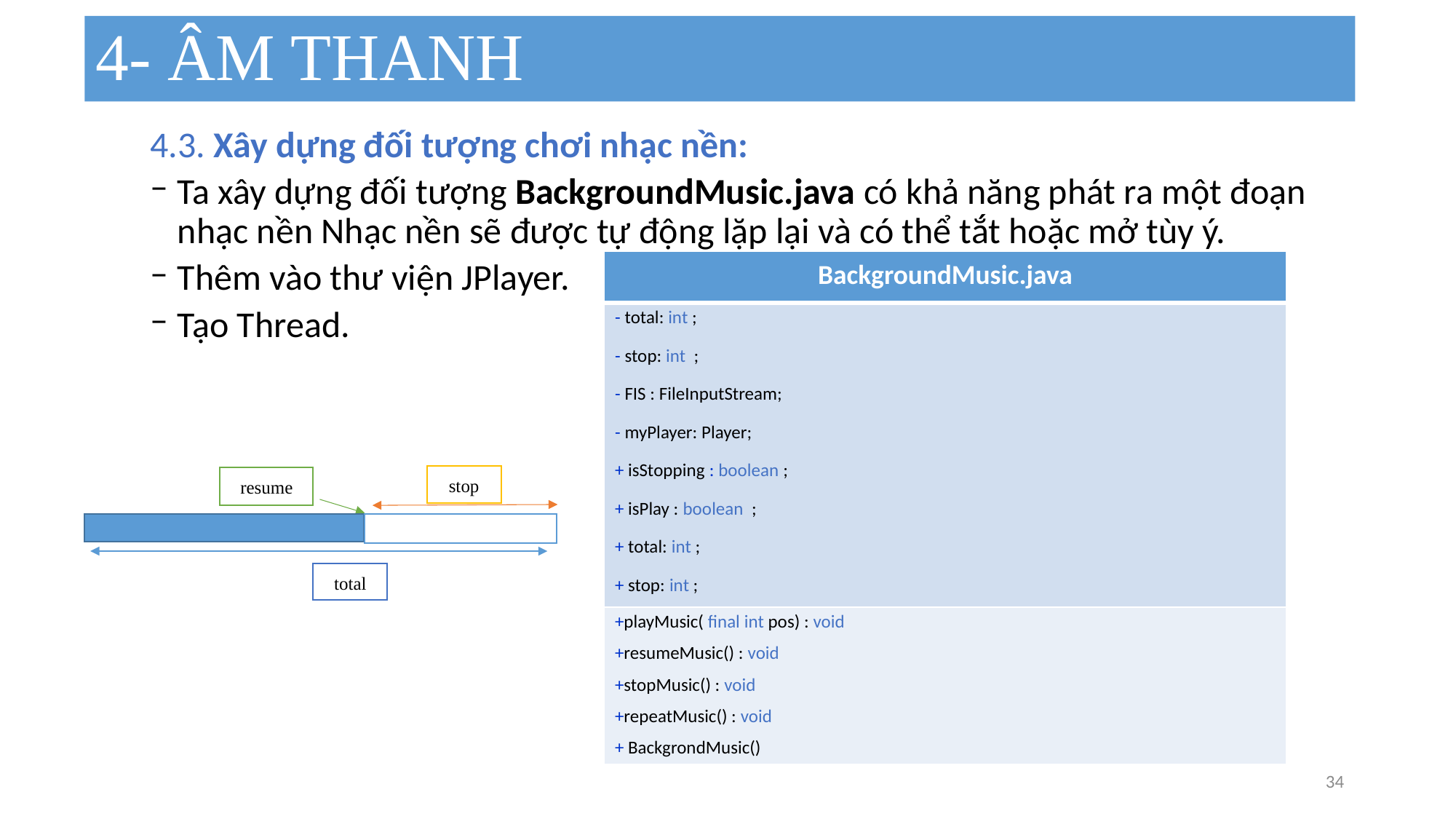

# 4- ÂM THANH
4.3. Xây dựng đối tượng chơi nhạc nền:
Ta xây dựng đối tượng BackgroundMusic.java có khả năng phát ra một đoạn nhạc nền Nhạc nền sẽ được tự động lặp lại và có thể tắt hoặc mở tùy ý.
Thêm vào thư viện JPlayer.
Tạo Thread.

| BackgroundMusic.java |
| --- |
| - total: int ; - stop: int ;   - FIS : FileInputStream; - myPlayer: Player; + isStopping : boolean ; + isPlay : boolean ; + total: int ; + stop: int ; |
| +playMusic( final int pos) : void +resumeMusic() : void +stopMusic() : void +repeatMusic() : void + BackgrondMusic() |
stop

total
resume
34